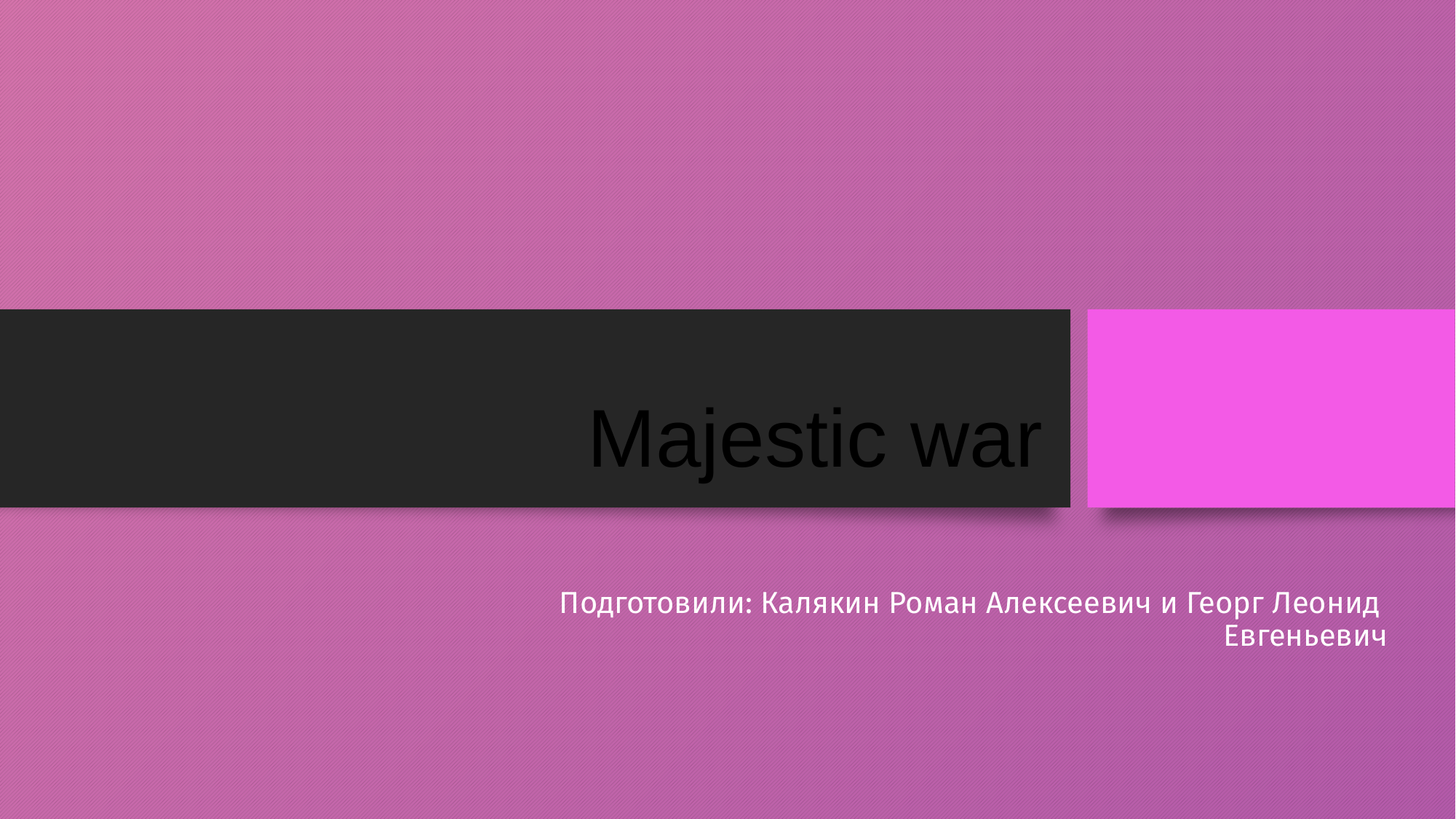

# Majestic war
Подготовили: Калякин Роман Алексеевич и Георг Леонид  Евгеньевич